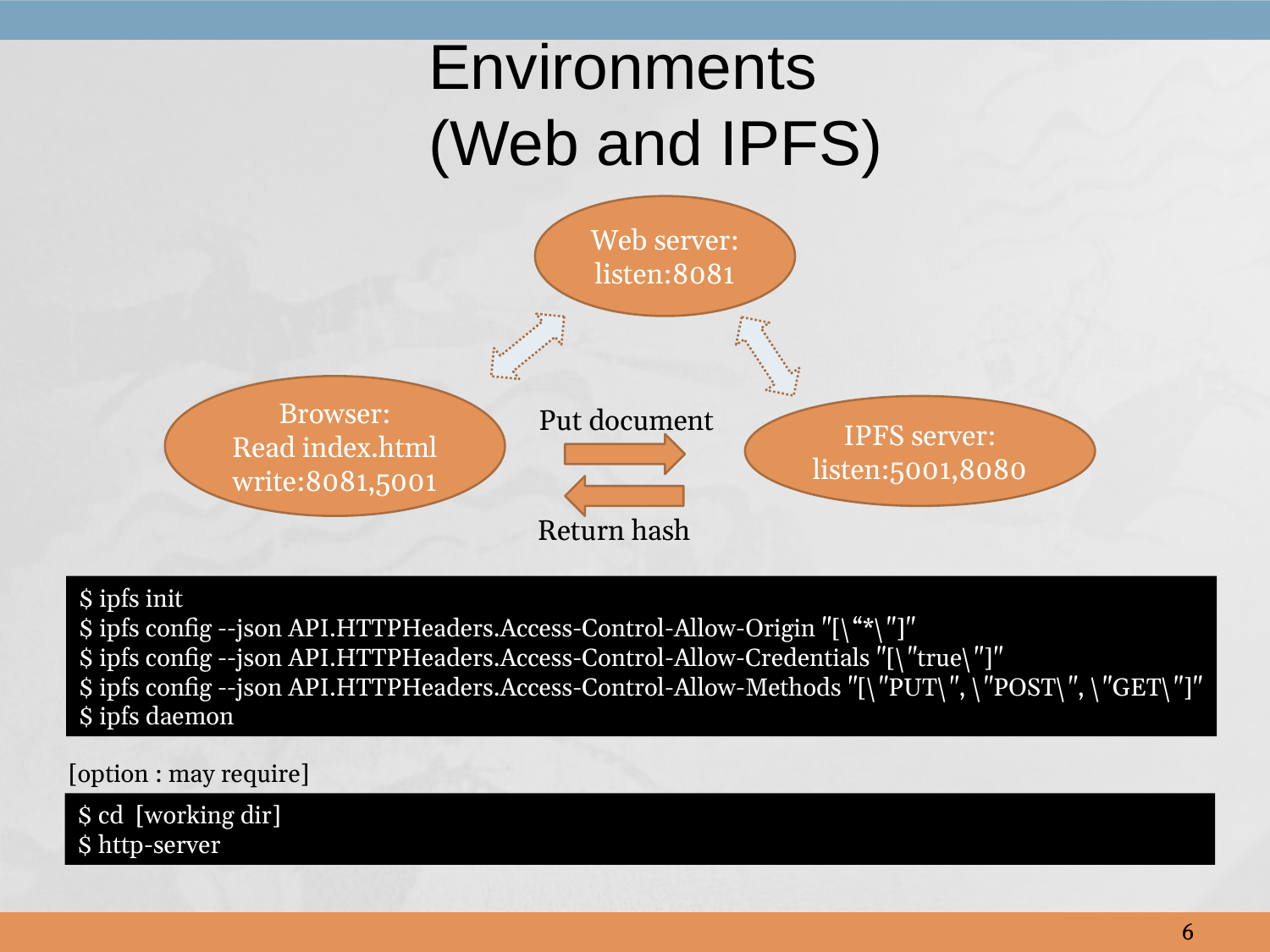

Environments
(Web and IPFS)
Web server:
listen:8081

Browser:
Read index.html write:8081,5001
Put document
IPFS server:
listen:5001,8080

Return hash
$ ipfs init
$ ipfs config --json API.HTTPHeaders.Access-Control-Allow-Origin "[\“*\"]"
$ ipfs config --json API.HTTPHeaders.Access-Control-Allow-Credentials "[\"true\"]"
$ ipfs config --json API.HTTPHeaders.Access-Control-Allow-Methods "[\"PUT\", \"POST\", \"GET\"]"
$ ipfs daemon
[option : may require]
$ cd  [working dir]
$ http-server
6
6